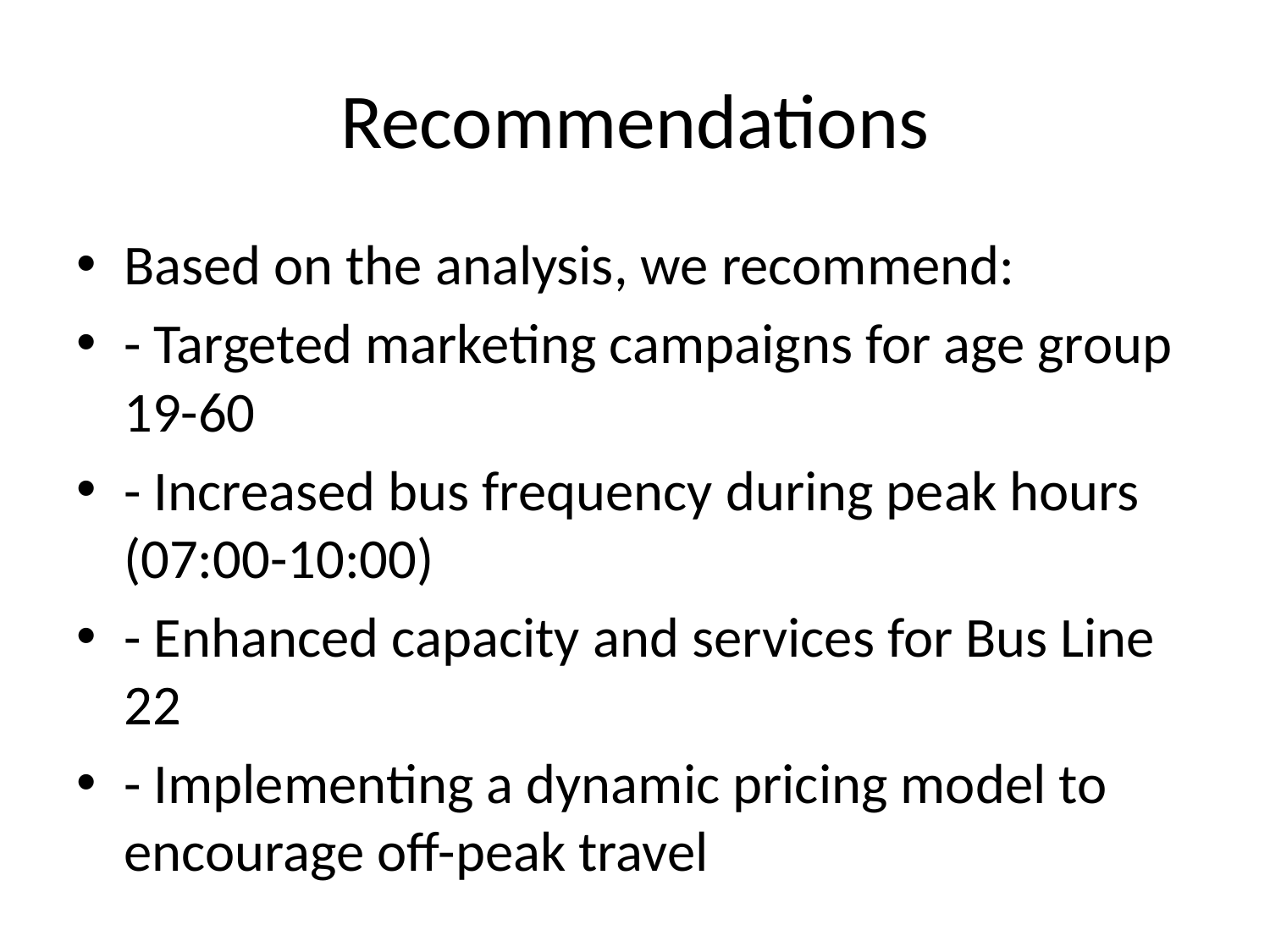

# Recommendations
Based on the analysis, we recommend:
- Targeted marketing campaigns for age group 19-60
- Increased bus frequency during peak hours (07:00-10:00)
- Enhanced capacity and services for Bus Line 22
- Implementing a dynamic pricing model to encourage off-peak travel